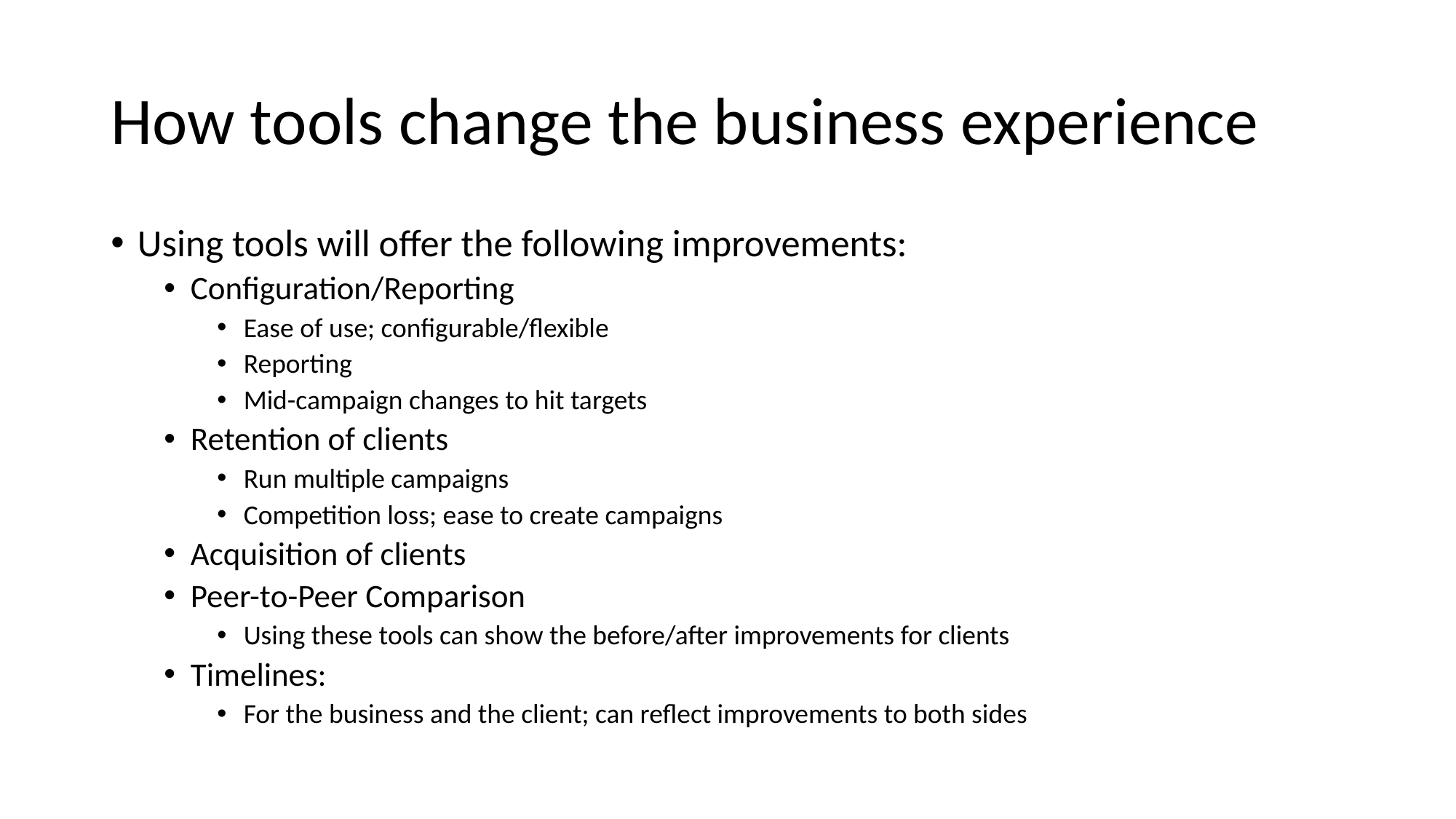

# How tools change the business experience
Using tools will offer the following improvements:
Configuration/Reporting
Ease of use; configurable/flexible
Reporting
Mid-campaign changes to hit targets
Retention of clients
Run multiple campaigns
Competition loss; ease to create campaigns
Acquisition of clients
Peer-to-Peer Comparison
Using these tools can show the before/after improvements for clients
Timelines:
For the business and the client; can reflect improvements to both sides